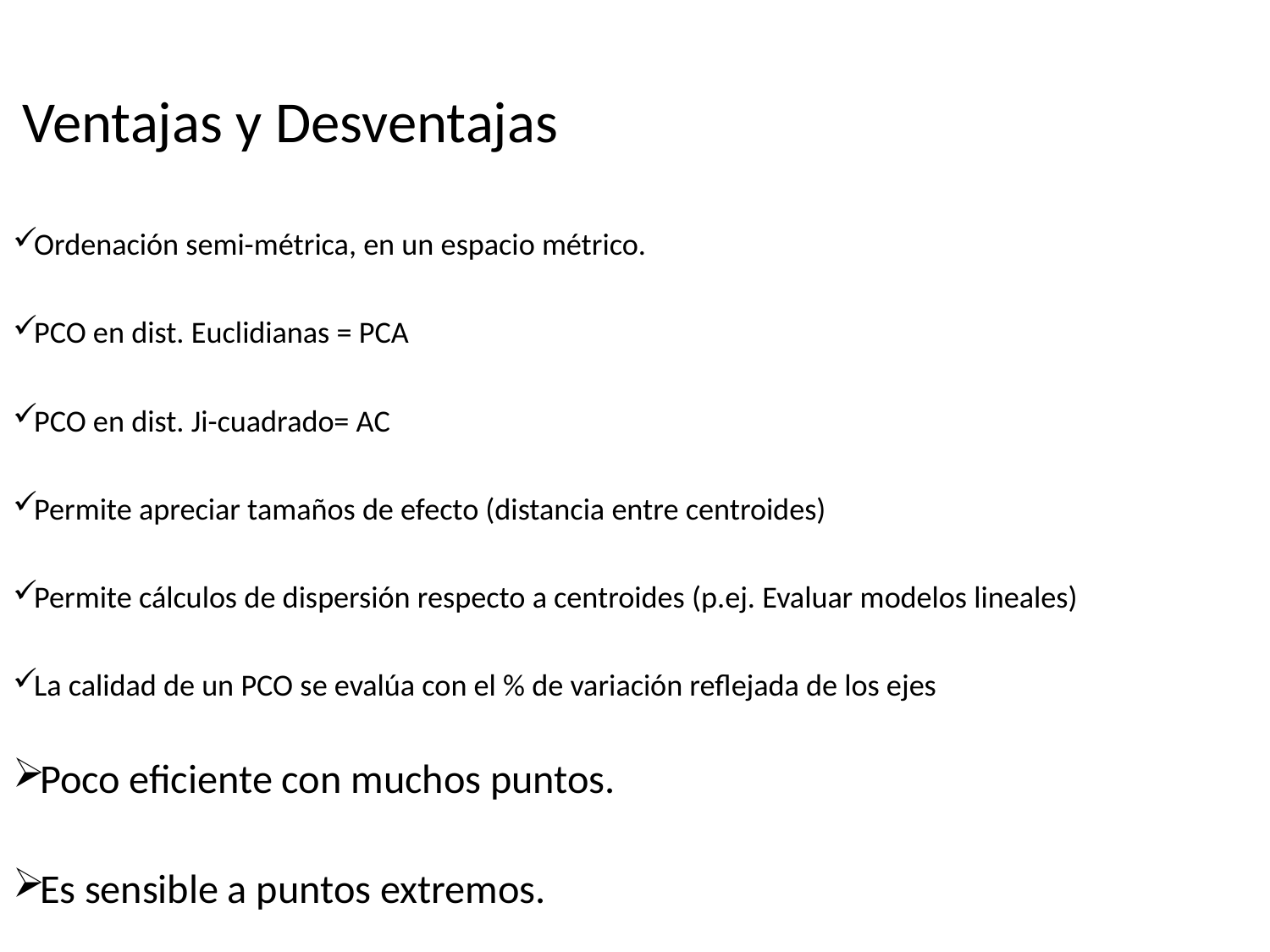

# Ventajas y Desventajas
Ordenación semi-métrica, en un espacio métrico.

PCO en dist. Euclidianas = PCA

PCO en dist. Ji-cuadrado= AC

Permite apreciar tamaños de efecto (distancia entre centroides)

Permite cálculos de dispersión respecto a centroides (p.ej. Evaluar modelos lineales)

La calidad de un PCO se evalúa con el % de variación reflejada de los ejes

Poco eficiente con muchos puntos.

Es sensible a puntos extremos.